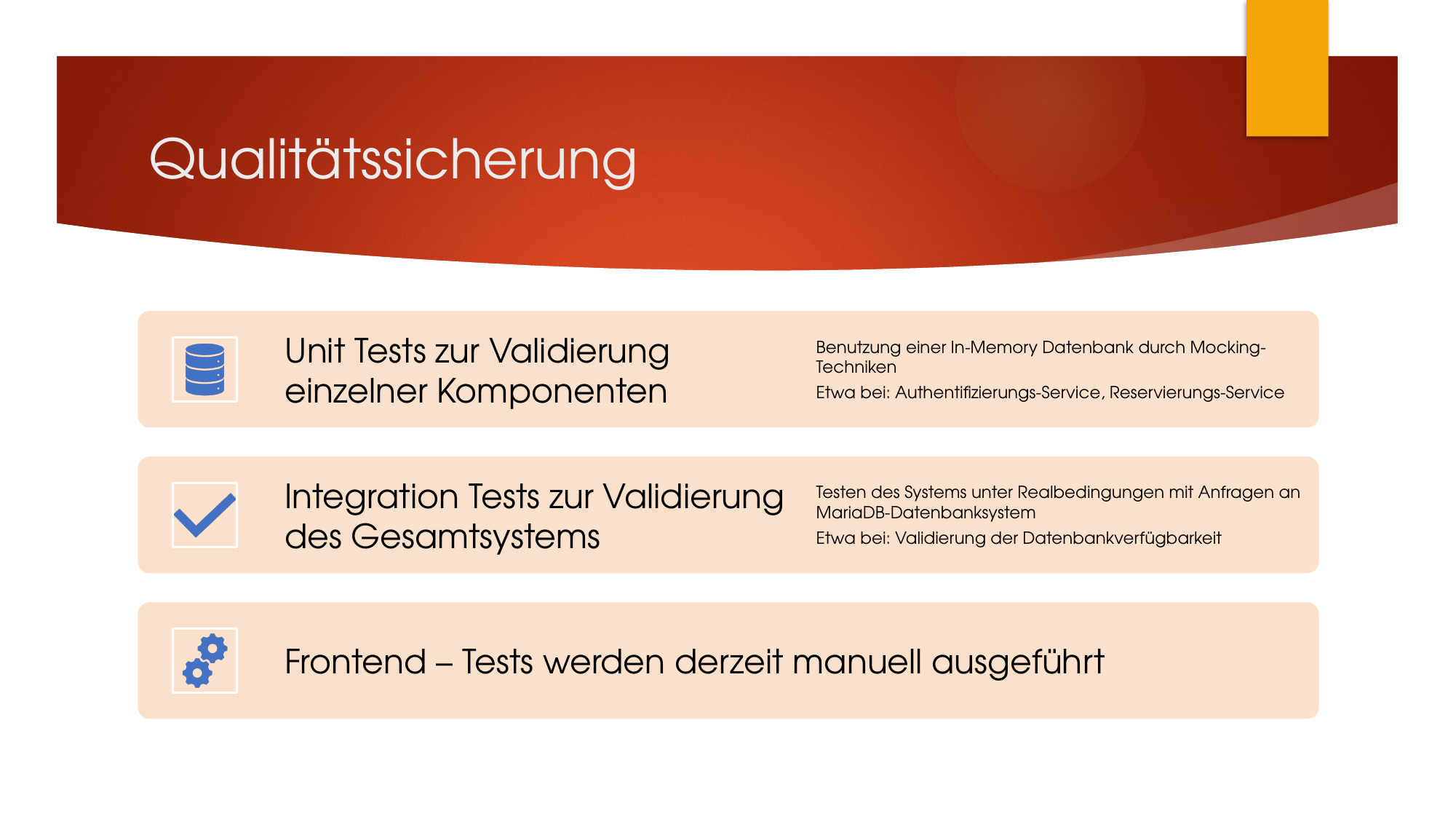

# Qualitätssicherung
Unit Tests zur Validierung einzelner Komponenten
Benutzung einer In-Memory Datenbank durch Mocking-Techniken
Etwa bei: Authentifizierungs-Service, Reservierungs-Service
Integration Tests zur Validierung des Gesamtsystems
Testen des Systems unter Realbedingungen mit Anfragen an MariaDB-Datenbanksystem
Etwa bei: Validierung der Datenbankverfügbarkeit
Frontend – Tests werden derzeit manuell ausgeführt